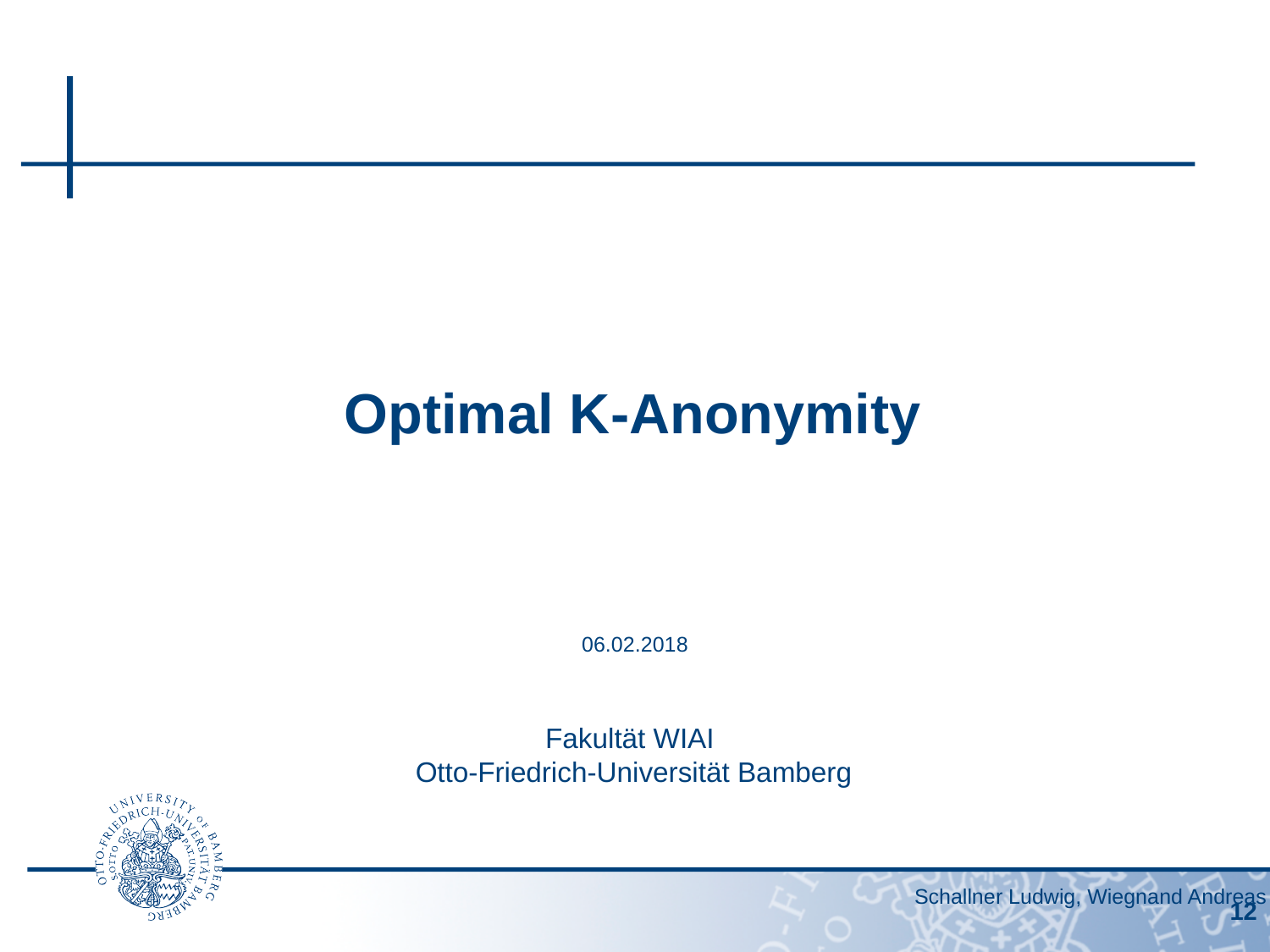

# Optimal K-Anonymity
06.02.2018
Schallner Ludwig, Wiegnand Andreas
12